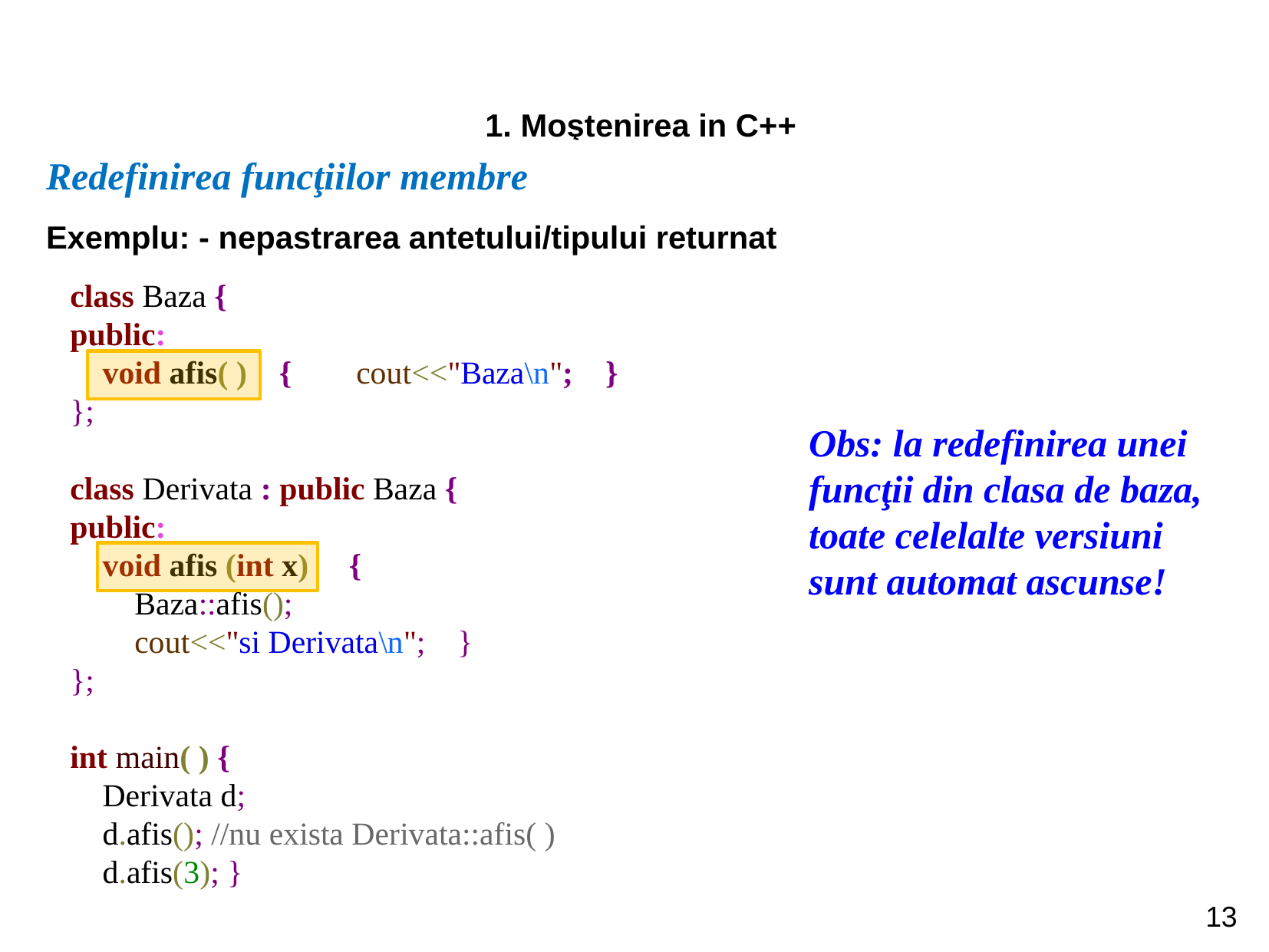

1. Moştenirea in C++
Redefinirea funcţiilor membre
Exemplu: - nepastrarea antetului/tipului returnat

class Baza {
public:
    void afis( )    {        cout<<"Baza\n";    }
};

class Derivata : public Baza {
public:
    void afis (int x)     {
        Baza::afis();
        cout<<"si Derivata\n";    }
};

int main( ) {
    Derivata d;
    d.afis(); //nu exista Derivata::afis( )
    d.afis(3); }

Obs: la redefinirea unei funcţii din clasa de baza, toate celelalte versiuni sunt automat ascunse!
13